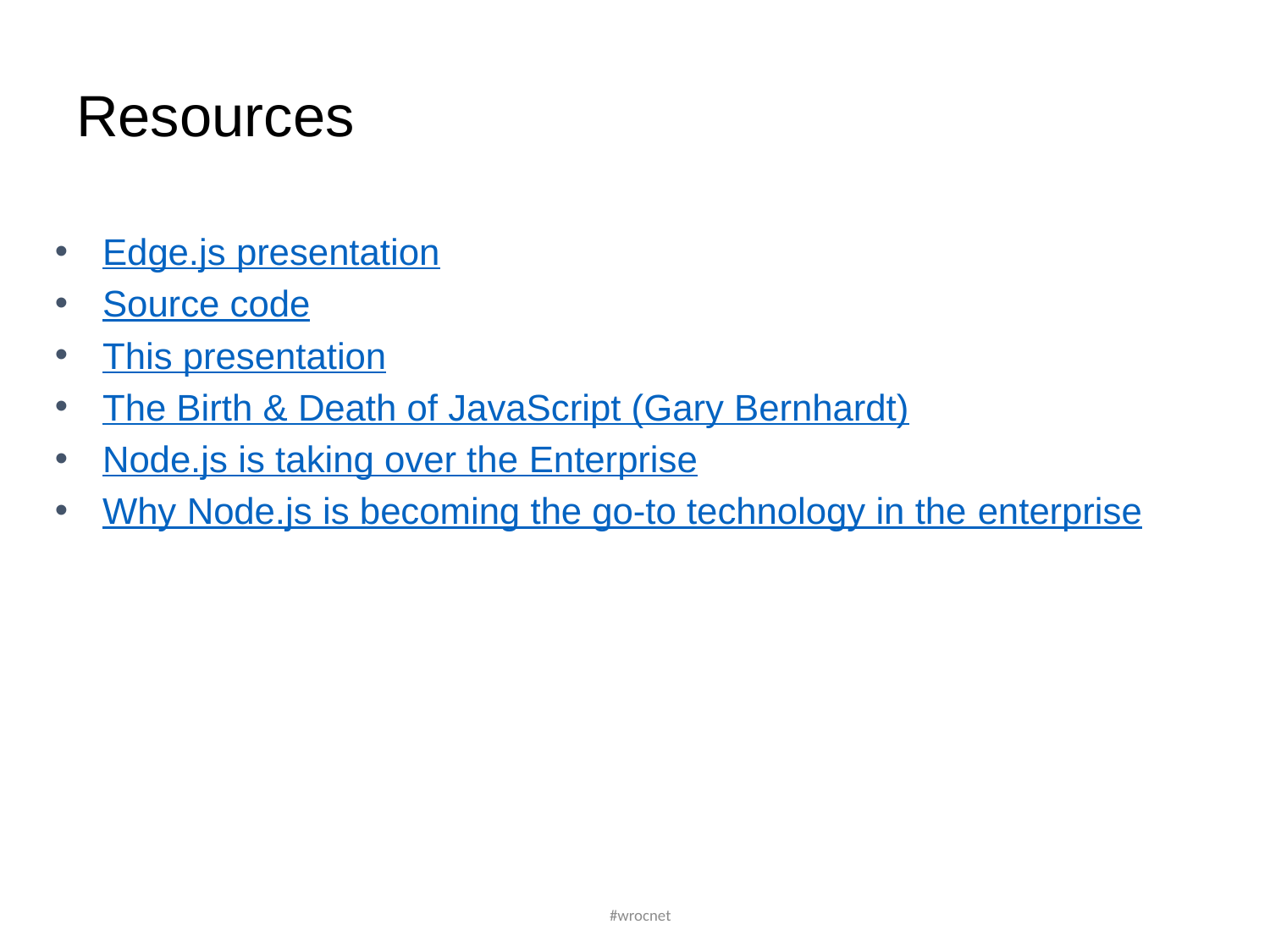

# Resources
Edge.js presentation
Source code
This presentation
The Birth & Death of JavaScript (Gary Bernhardt)
Node.js is taking over the Enterprise
Why Node.js is becoming the go-to technology in the enterprise

#wrocnet